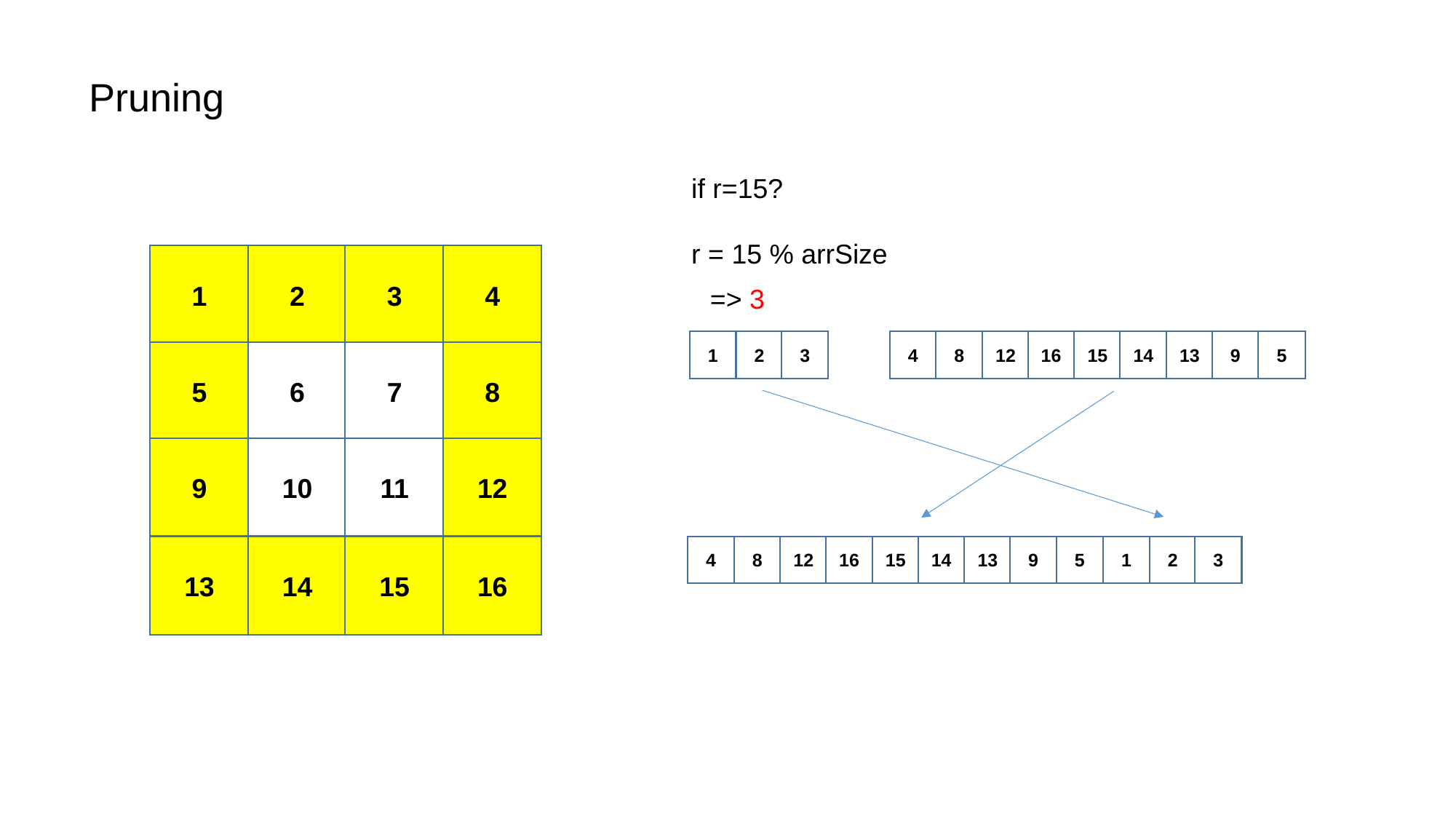

Pruning
if r=15?

r = 15 % arrSize
  => 3
1
2
3
4
1
2
3
4
8
12
16
15
14
13
9
5
5
6
7
8
9
10
11
12
13
14
15
16
4
8
12
16
15
14
13
9
5
1
2
3